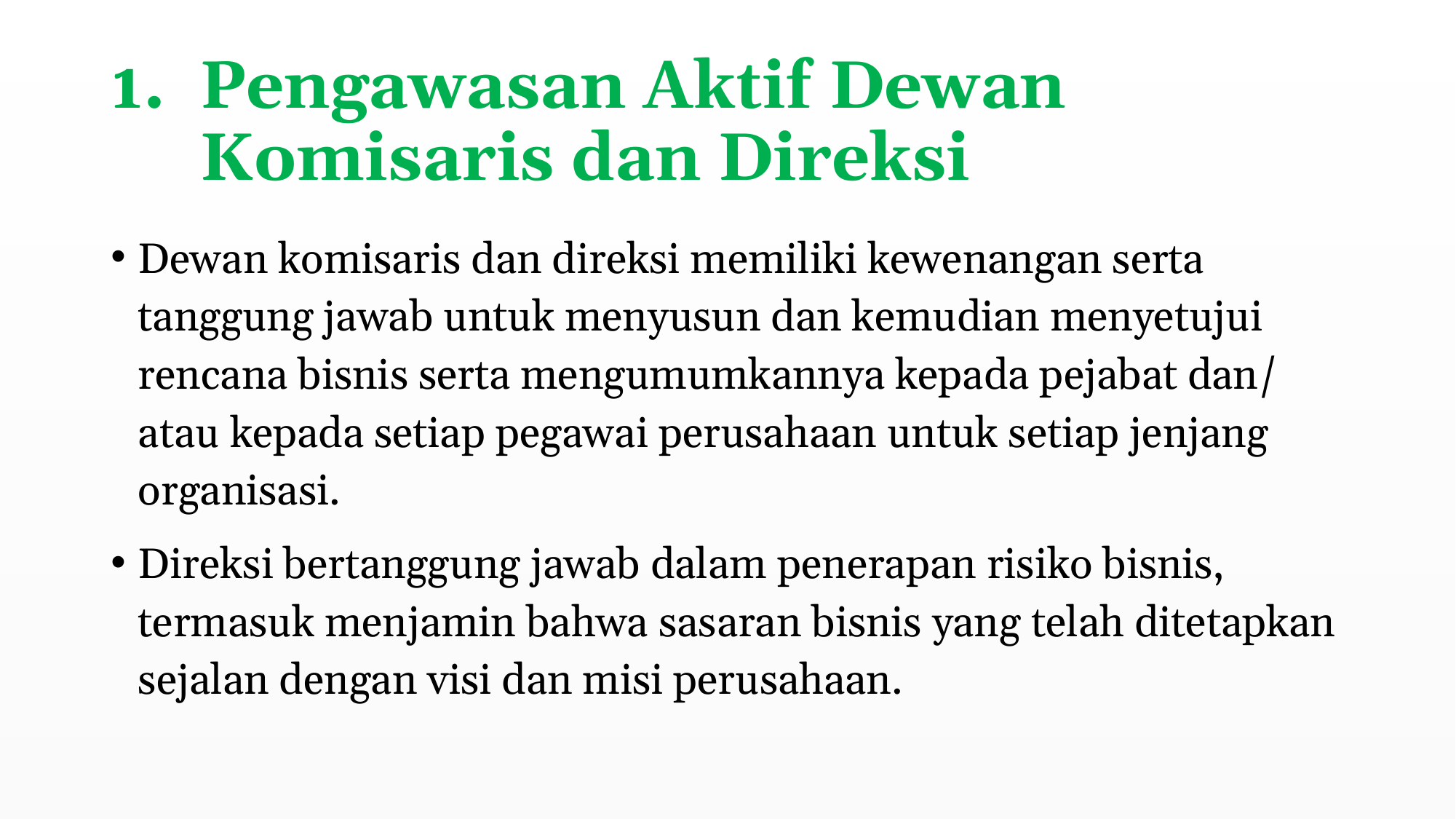

# Pengawasan Aktif Dewan Komisaris dan Direksi
Dewan komisaris dan direksi memiliki kewenangan serta tanggung jawab untuk menyusun dan kemudian menyetujui rencana bisnis serta mengumumkannya kepada pejabat dan/ atau kepada setiap pegawai perusahaan untuk setiap jenjang organisasi.
Direksi bertanggung jawab dalam penerapan risiko bisnis, termasuk menjamin bahwa sasaran bisnis yang telah ditetapkan sejalan dengan visi dan misi perusahaan.